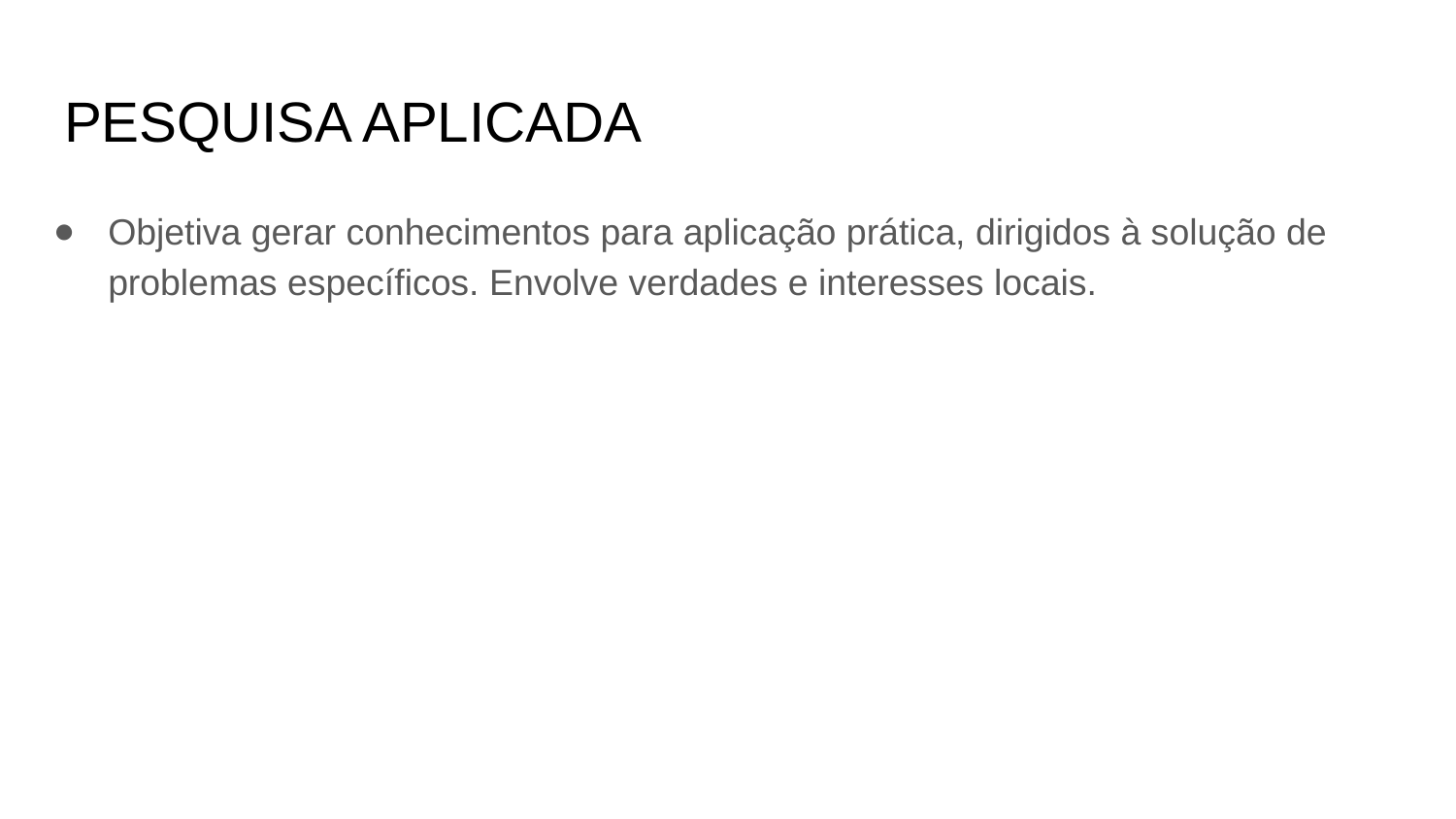

# PESQUISA APLICADA
Objetiva gerar conhecimentos para aplicação prática, dirigidos à solução de problemas específicos. Envolve verdades e interesses locais.